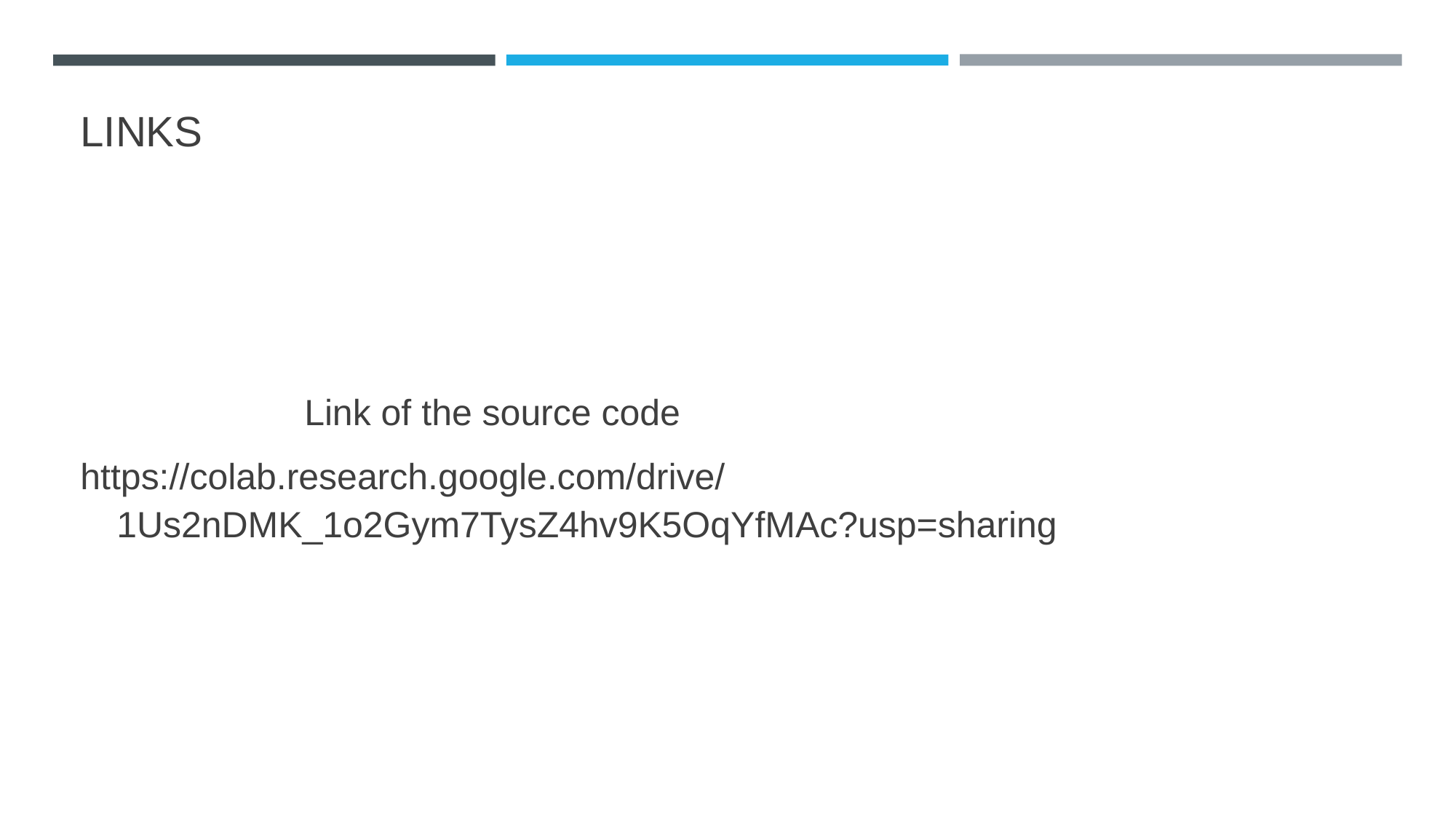

# LINKS
                      Link of the source code
https://colab.research.google.com/drive/1Us2nDMK_1o2Gym7TysZ4hv9K5OqYfMAc?usp=sharing